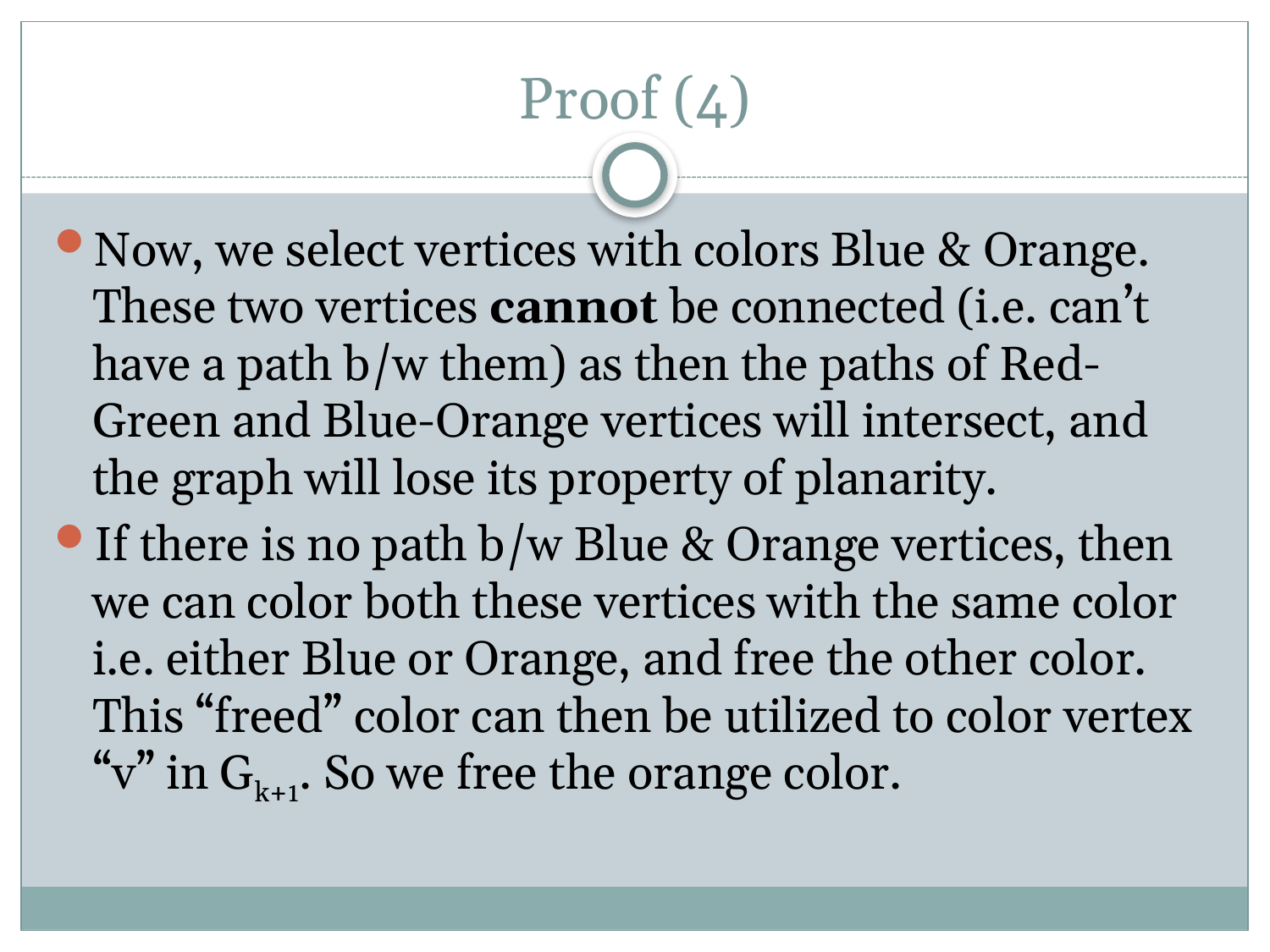

# Proof (4)
Now, we select vertices with colors Blue & Orange. These two vertices cannot be connected (i.e. can’t have a path b/w them) as then the paths of Red-Green and Blue-Orange vertices will intersect, and the graph will lose its property of planarity.
If there is no path b/w Blue & Orange vertices, then we can color both these vertices with the same color i.e. either Blue or Orange, and free the other color. This “freed” color can then be utilized to color vertex “v” in Gk+1. So we free the orange color.